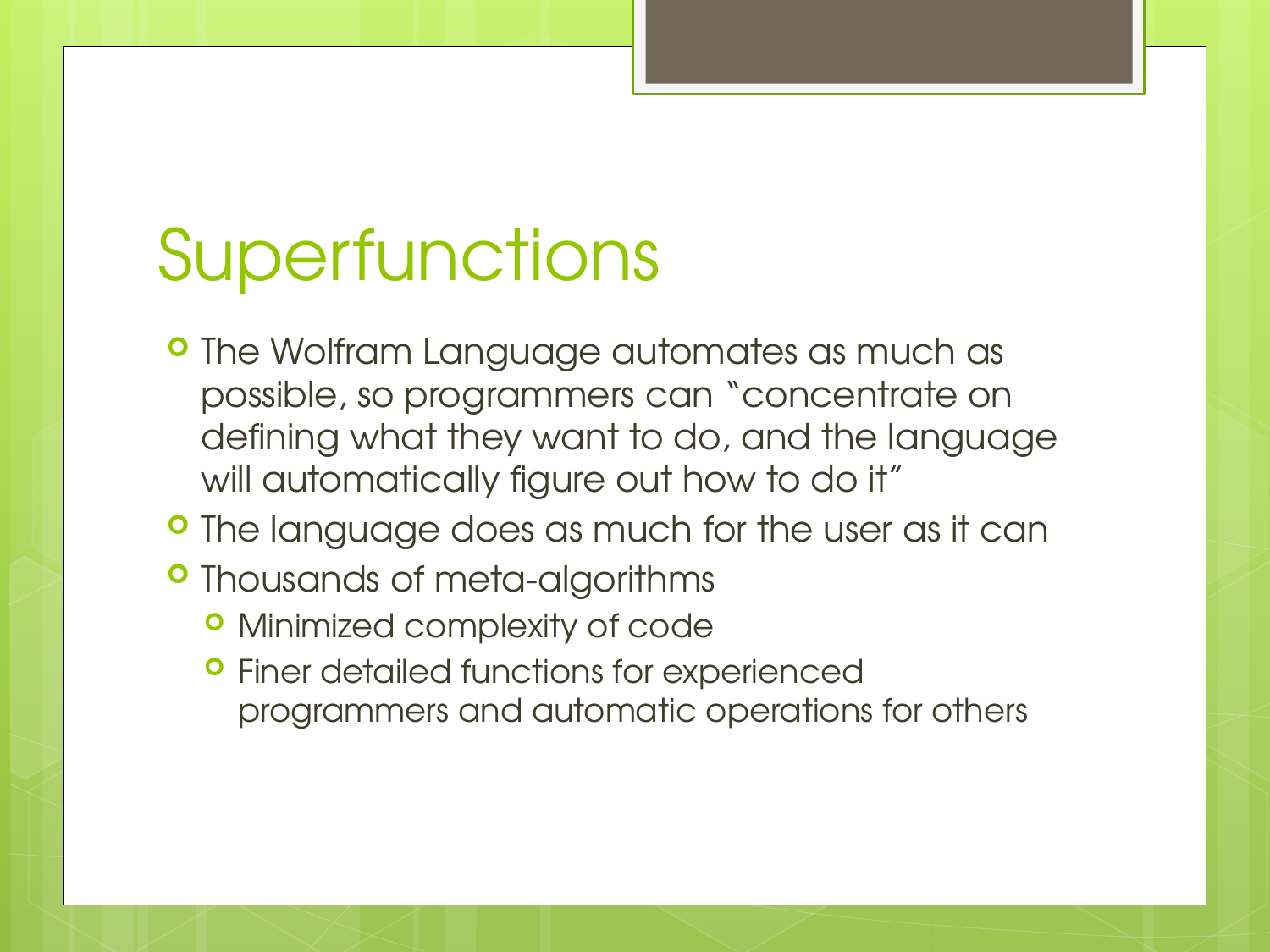

# Superfunctions
The Wolfram Language automates as much as possible, so programmers can “concentrate on defining what they want to do, and the language will automatically figure out how to do it”
The language does as much for the user as it can
Thousands of meta-algorithms
Minimized complexity of code
Finer detailed functions for experienced programmers and automatic operations for others